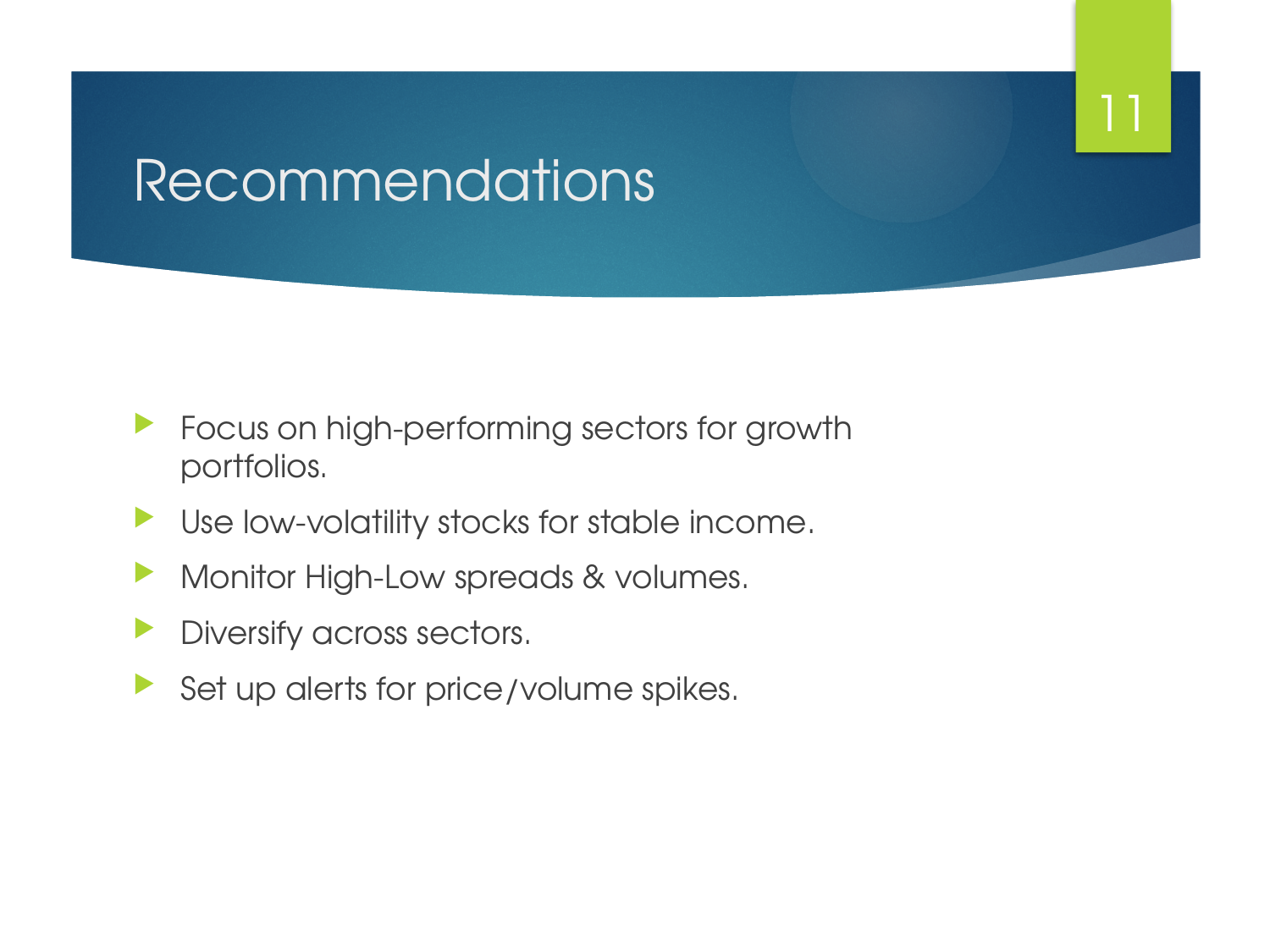

11
# Recommendations

Focus on high-performing sectors for growth portfolios.
Use low-volatility stocks for stable income.
Monitor High-Low spreads & volumes.
Diversify across sectors.
Set up alerts for price/volume spikes.